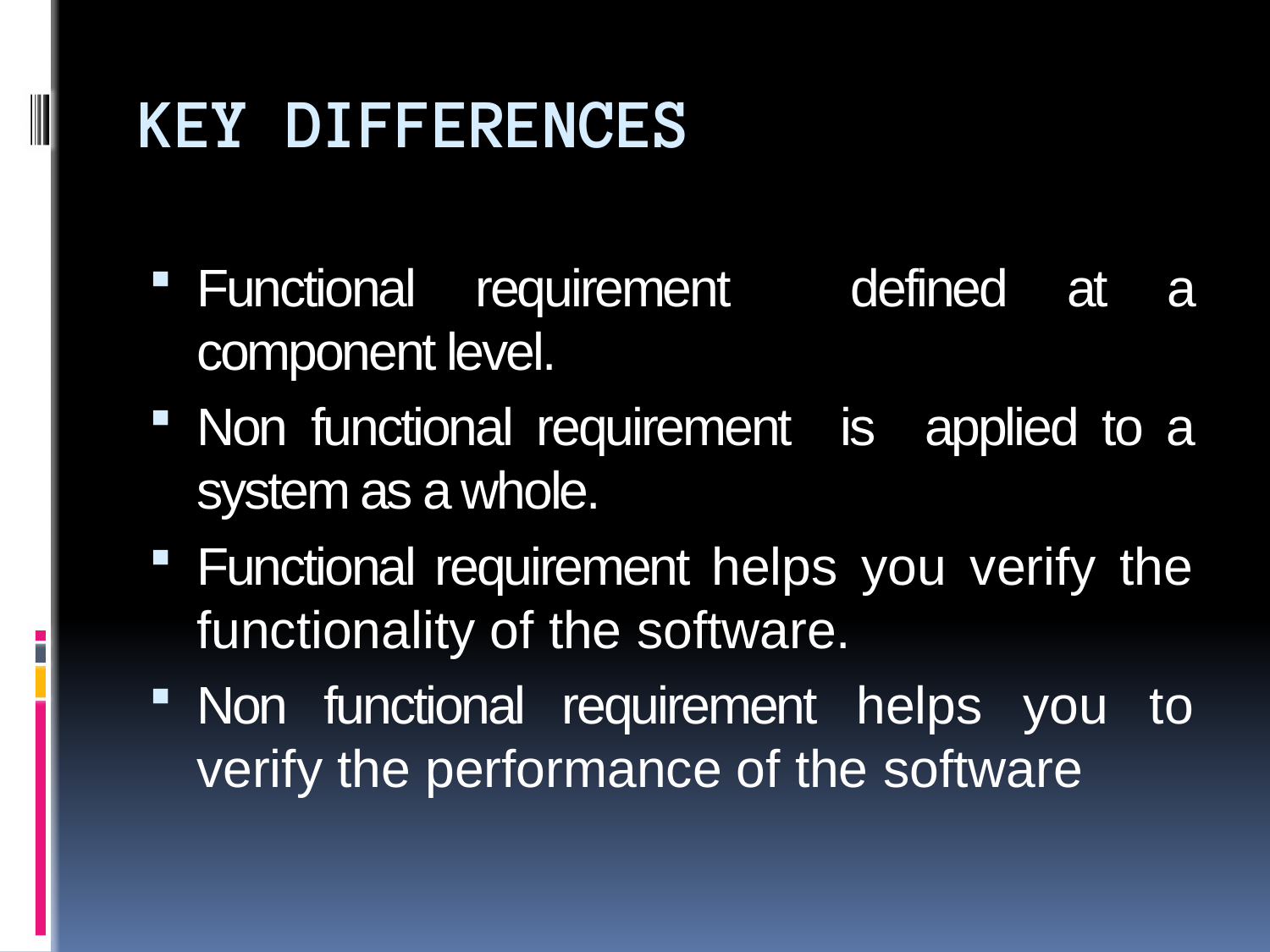

# KEY DIFFERENCES
Functional requirement  defined at a component level.
Non functional requirement  is  applied to a system as a whole.
Functional requirement helps you verify the functionality of the software.
Non functional requirement helps you to verify the performance of the software